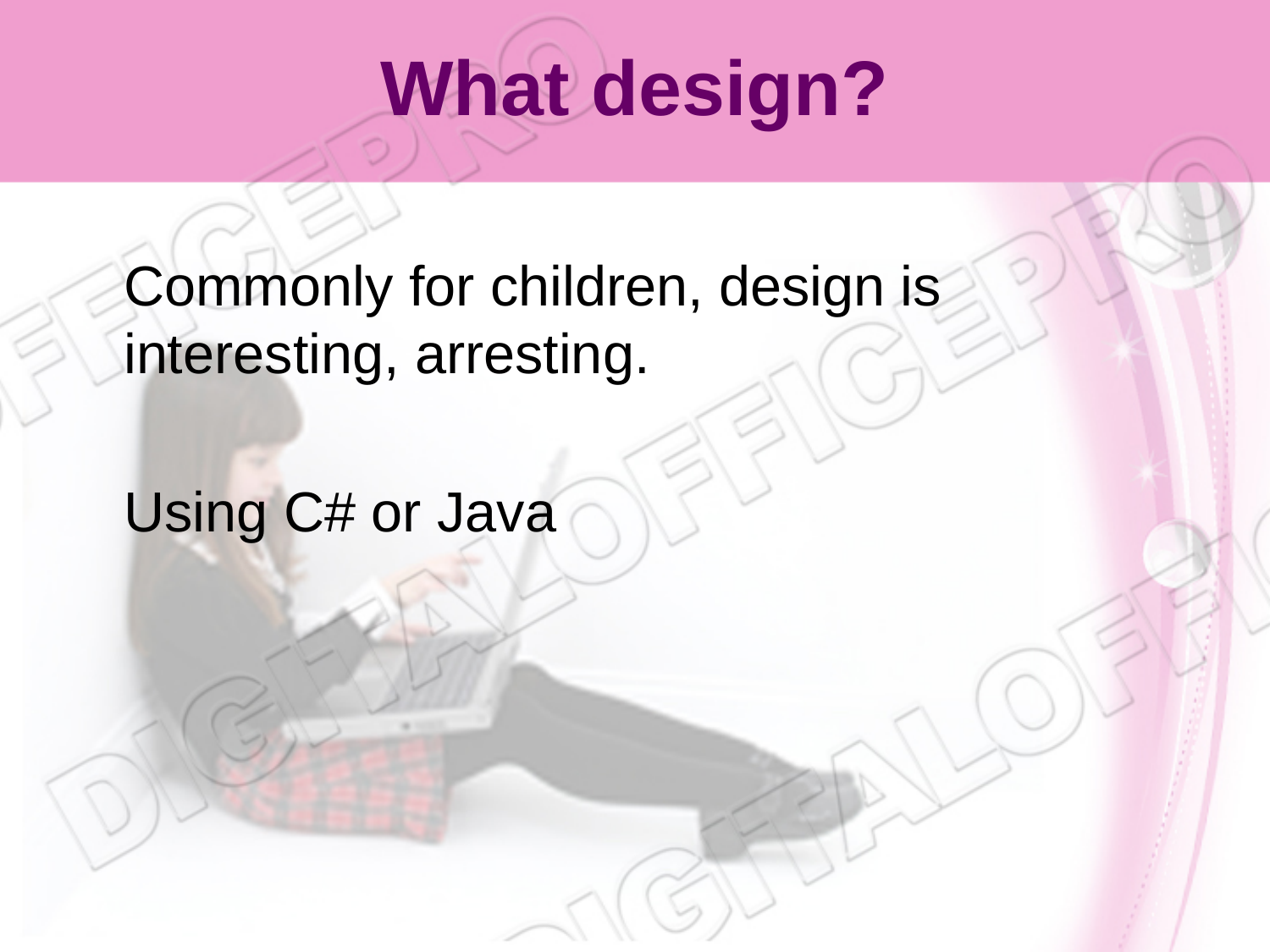

# What design?
	Commonly for children, design is interesting, arresting.

	Using C# or Java